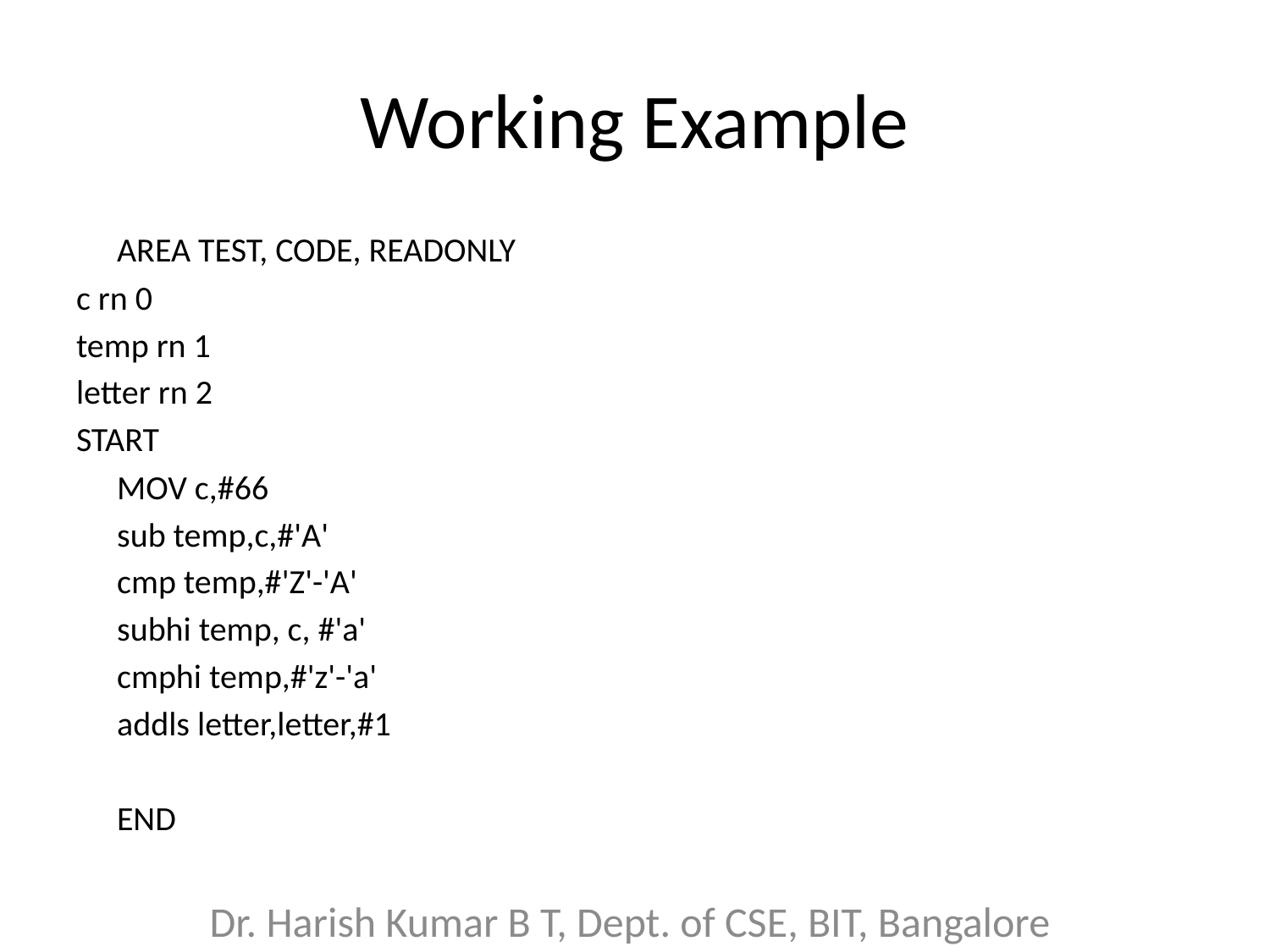

# Working Example
	AREA TEST, CODE, READONLY
c rn 0
temp rn 1
letter rn 2
START
	MOV c,#66
	sub temp,c,#'A'
	cmp temp,#'Z'-'A'
	subhi temp, c, #'a'
	cmphi temp,#'z'-'a'
	addls letter,letter,#1

	END